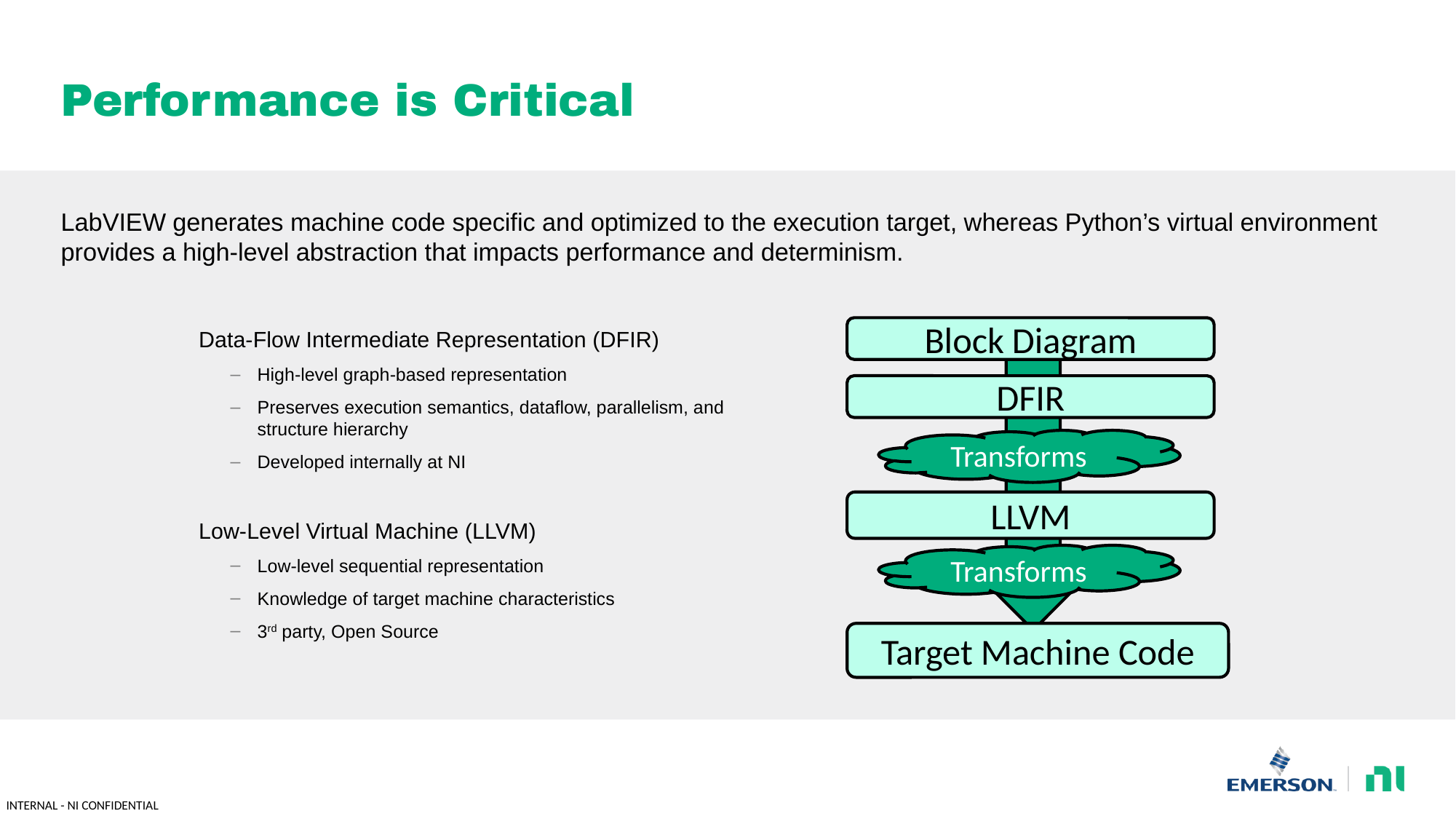

# Performance is Critical
LabVIEW generates machine code specific and optimized to the execution target, whereas Python’s virtual environment provides a high-level abstraction that impacts performance and determinism.
Data-Flow Intermediate Representation (DFIR)
High-level graph-based representation
Preserves execution semantics, dataflow, parallelism, and structure hierarchy
Developed internally at NI

Low-Level Virtual Machine (LLVM)
Low-level sequential representation
Knowledge of target machine characteristics
3rd party, Open Source
Block Diagram

DFIR
Transforms
LLVM
Transforms
Target Machine Code